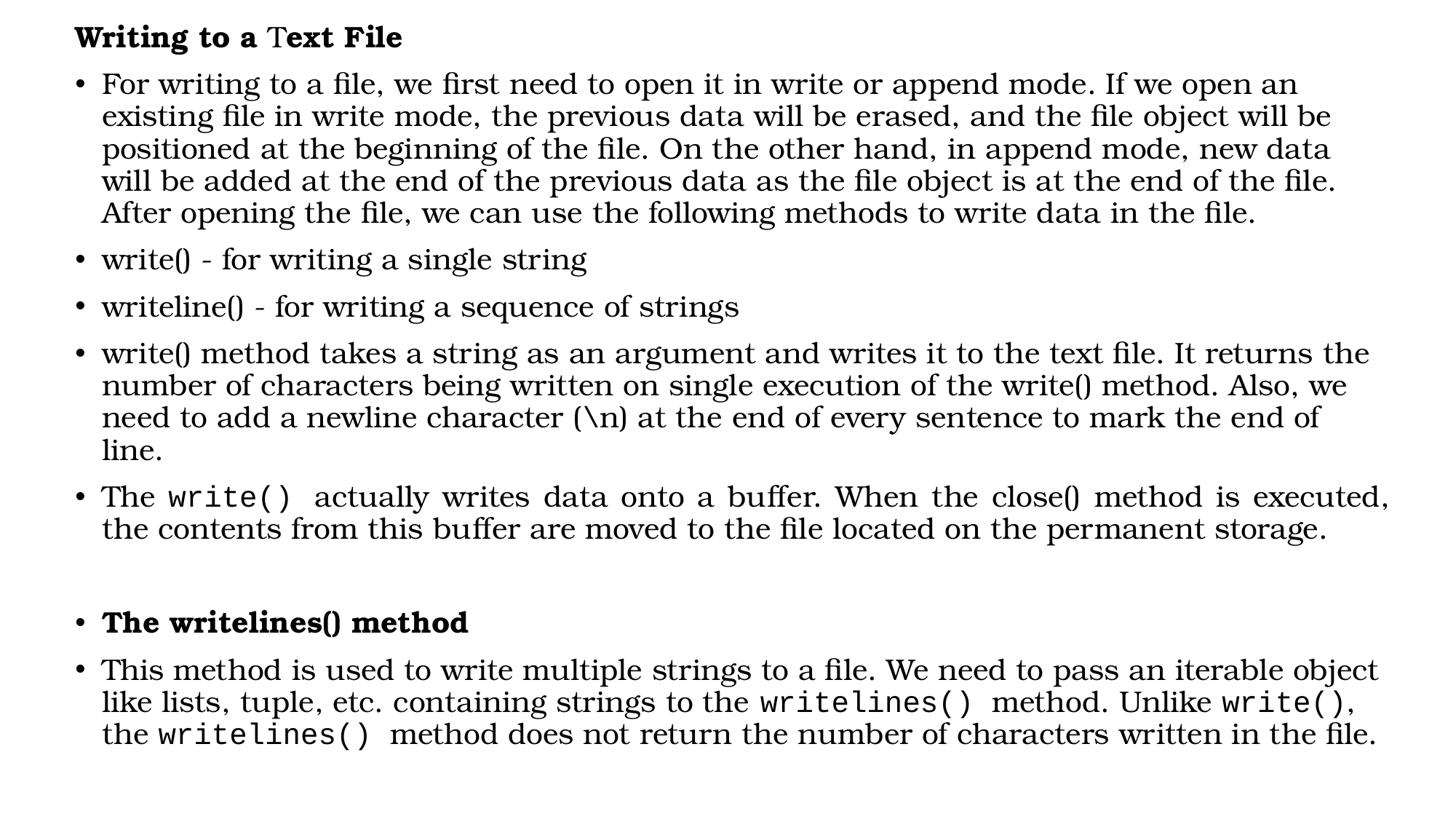

Writing to a Text File
For writing to a file, we first need to open it in write or append mode. If we open an existing file in write mode, the previous data will be erased, and the file object will be positioned at the beginning of the file. On the other hand, in append mode, new data will be added at the end of the previous data as the file object is at the end of the file. After opening the file, we can use the following methods to write data in the file.
write() - for writing a single string
writeline() - for writing a sequence of strings
write() method takes a string as an argument and writes it to the text file. It returns the number of characters being written on single execution of the write() method. Also, we need to add a newline character (\n) at the end of every sentence to mark the end of line.
The write() actually writes data onto a buffer. When the close() method is executed, the contents from this buffer are moved to the file located on the permanent storage.

The writelines() method
This method is used to write multiple strings to a file. We need to pass an iterable object like lists, tuple, etc. containing strings to the writelines() method. Unlike write(), the writelines() method does not return the number of characters written in the file.